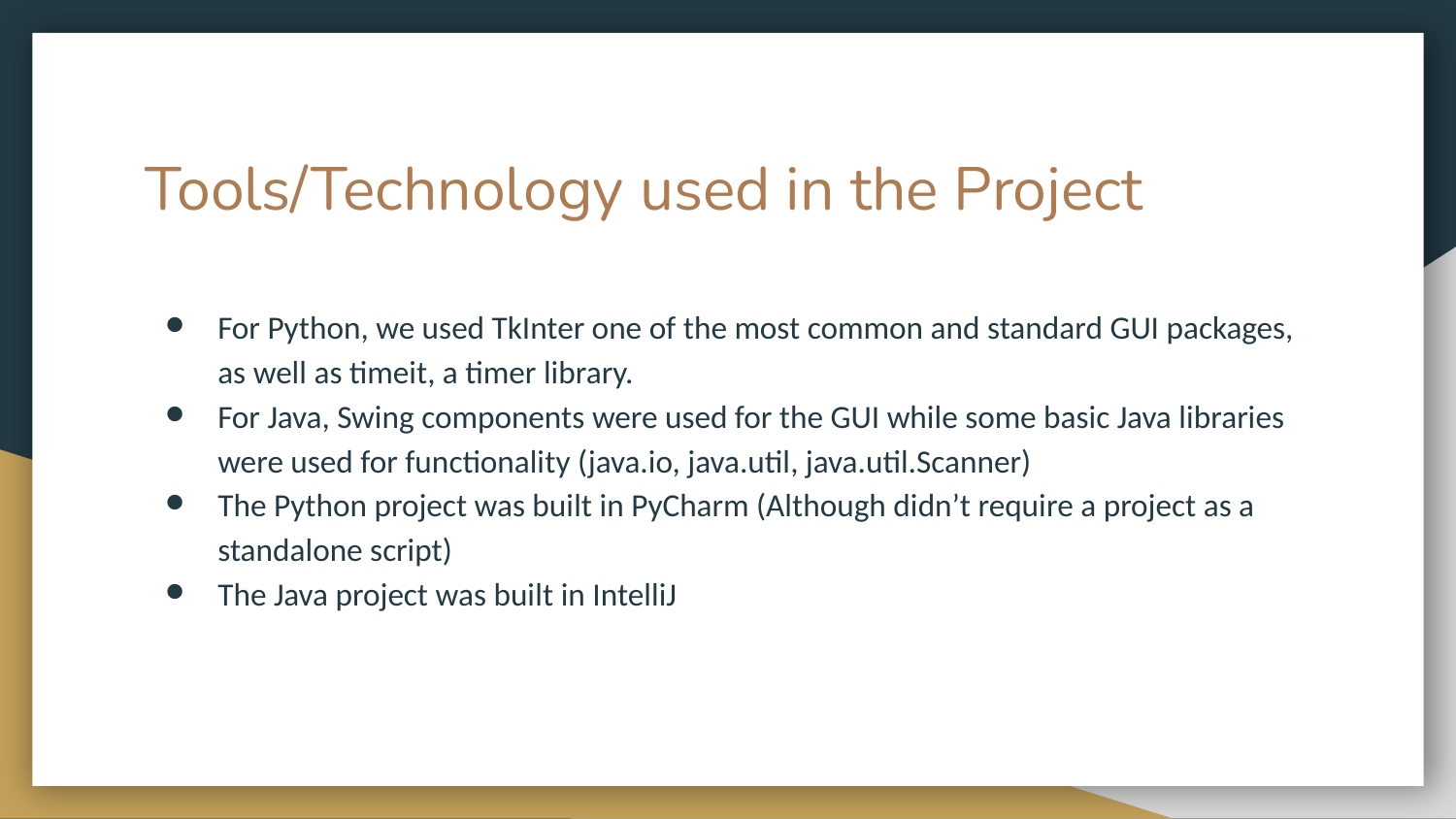

# Tools/Technology used in the Project
For Python, we used TkInter one of the most common and standard GUI packages, as well as timeit, a timer library.
For Java, Swing components were used for the GUI while some basic Java libraries were used for functionality (java.io, java.util, java.util.Scanner)
The Python project was built in PyCharm (Although didn’t require a project as a standalone script)
The Java project was built in IntelliJ